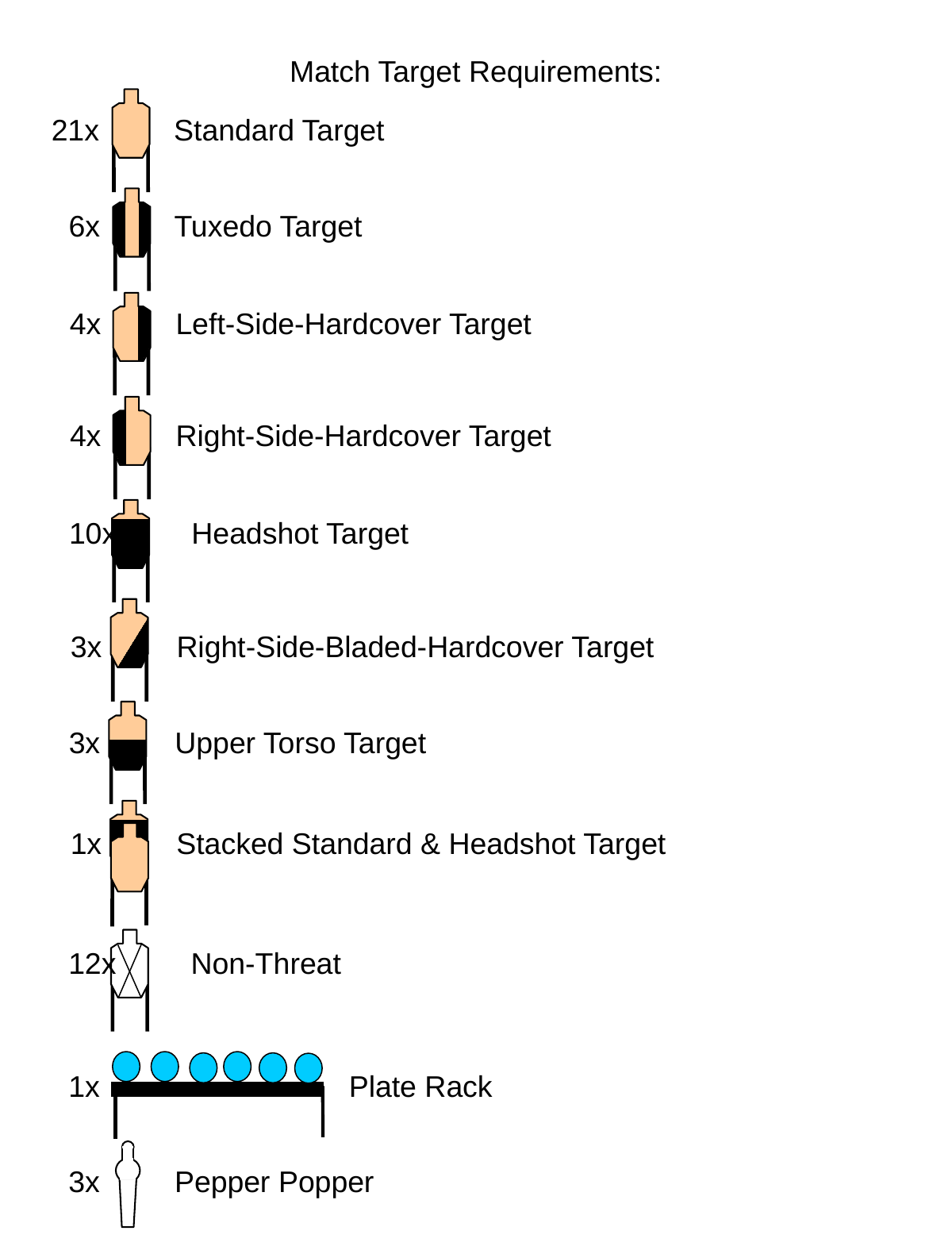

Match Target Requirements:

21x         Standard Target

6x         Tuxedo Target

4x         Left-Side-Hardcover Target

4x         Right-Side-Hardcover Target

10x         Headshot Target

3x         Right-Side-Bladed-Hardcover Target

3x         Upper Torso Target

1x         Stacked Standard & Headshot Target

12x         Non-Threat

1x                              Plate Rack

3x         Pepper Popper